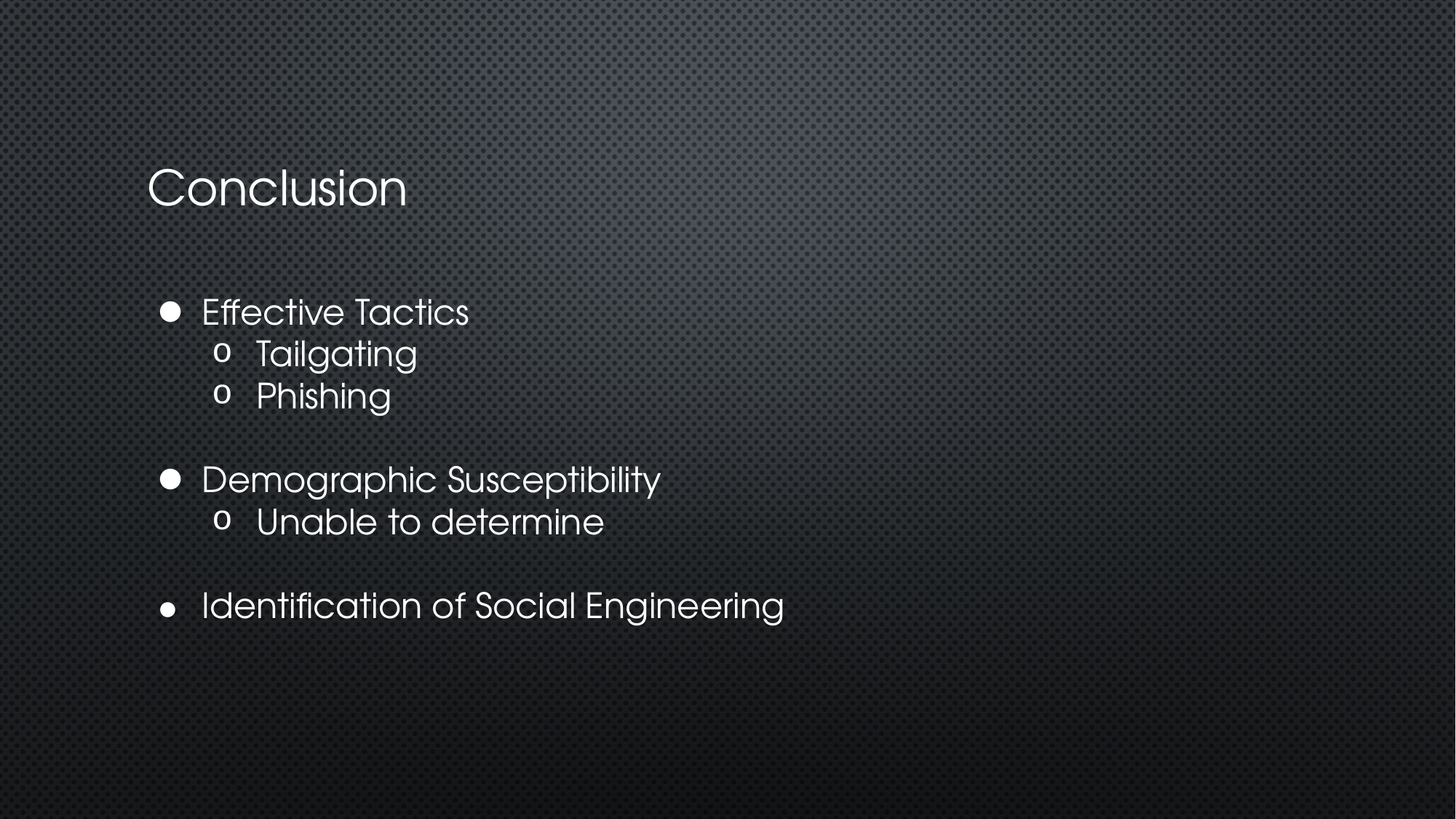

# Conclusion
Effective Tactics
Tailgating
Phishing

Demographic Susceptibility
Unable to determine

Identification of Social Engineering